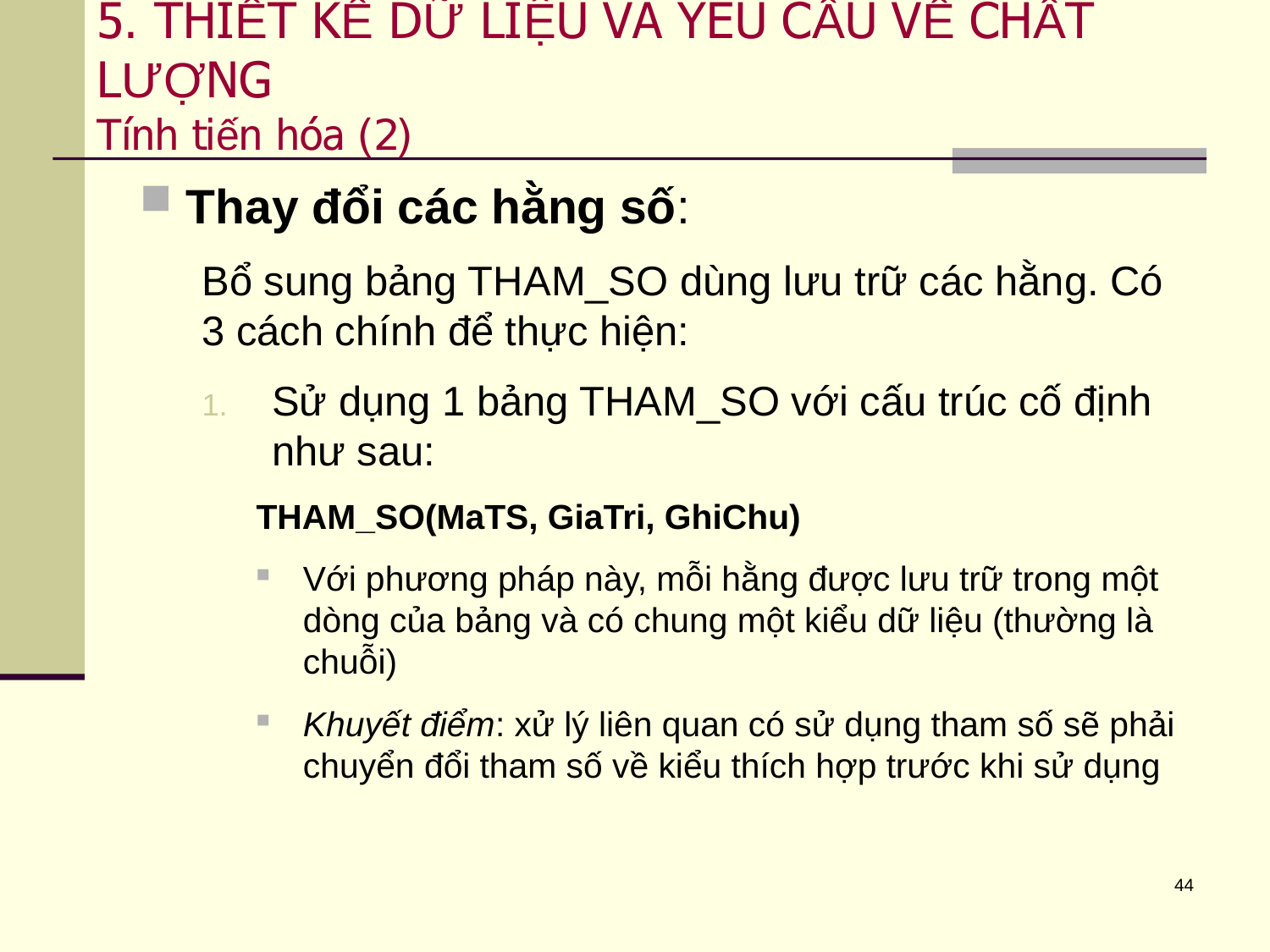

# 5. THIẾT KẾ DỮ LIỆU VÀ YÊU CẦU VỀ CHẤT LƯỢNG Tính tiến hóa (2)
Thay đổi các hằng số:
Bổ sung bảng THAM_SO dùng lưu trữ các hằng. Có 3 cách chính để thực hiện:
Sử dụng 1 bảng THAM_SO với cấu trúc cố định như sau:
THAM_SO(MaTS, GiaTri, GhiChu)
Với phương pháp này, mỗi hằng được lưu trữ trong một dòng của bảng và có chung một kiểu dữ liệu (thường là chuỗi)
Khuyết điểm: xử lý liên quan có sử dụng tham số sẽ phải chuyển đổi tham số về kiểu thích hợp trước khi sử dụng
44